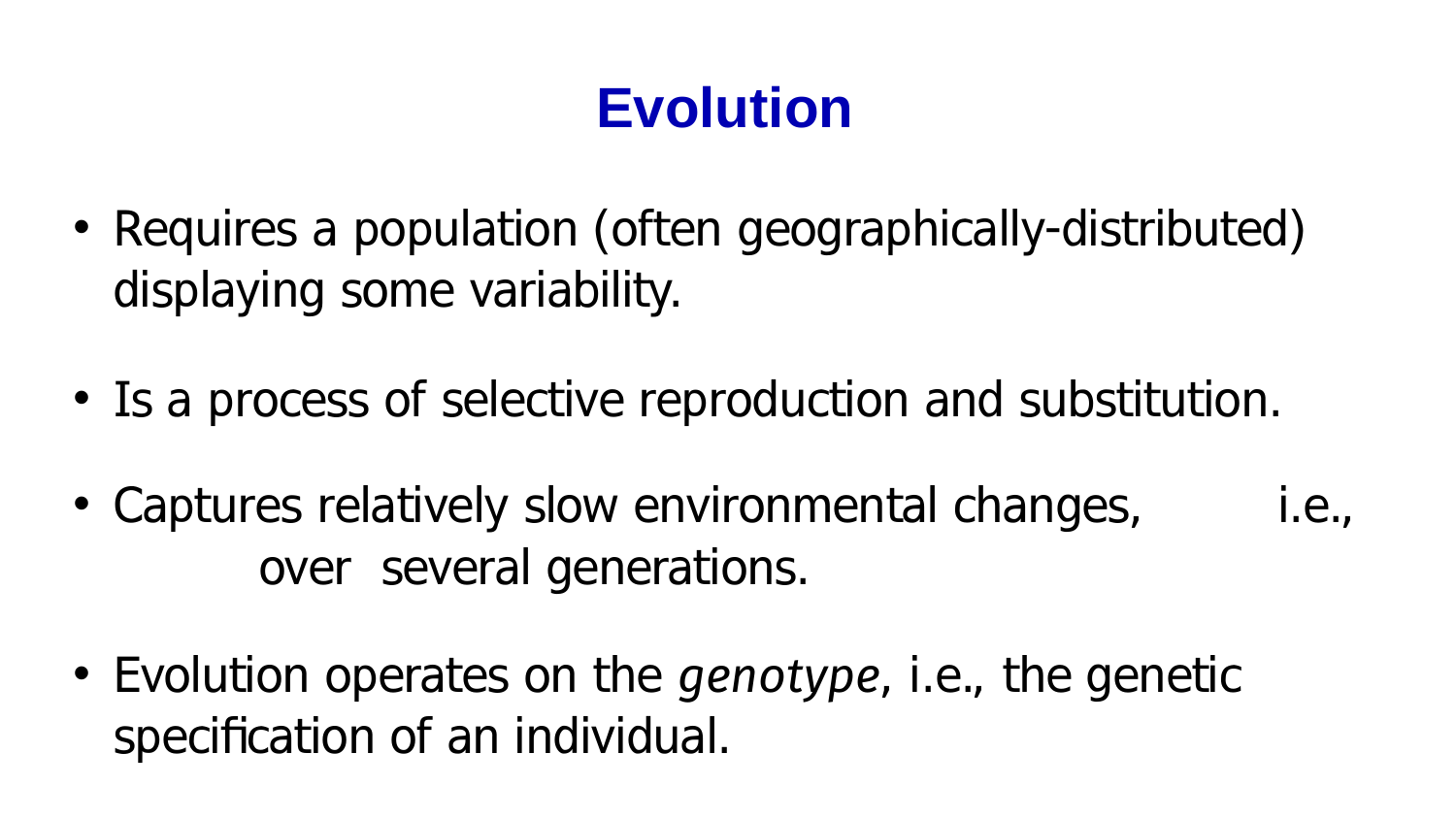

# Evolution
Requires a population (often geographically-distributed) displaying some variability.

Is a process of selective reproduction and substitution.
Captures relatively slow environmental changes,	i.e.,	over  several generations.

Evolution operates on the genotype, i.e., the genetic specification of an individual.